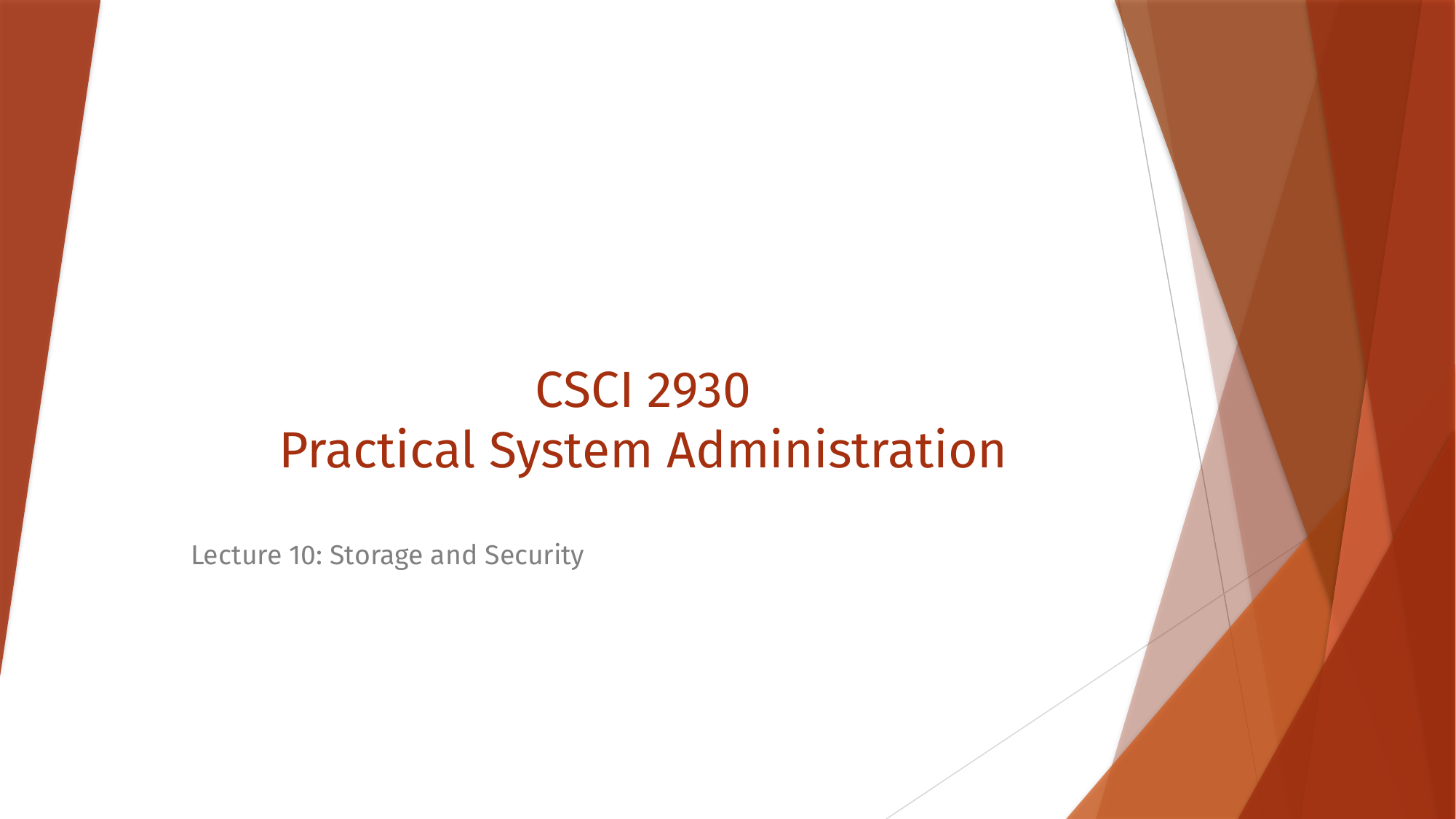

# CSCI 2930 Practical System Administration

Lecture 10: Storage and Security